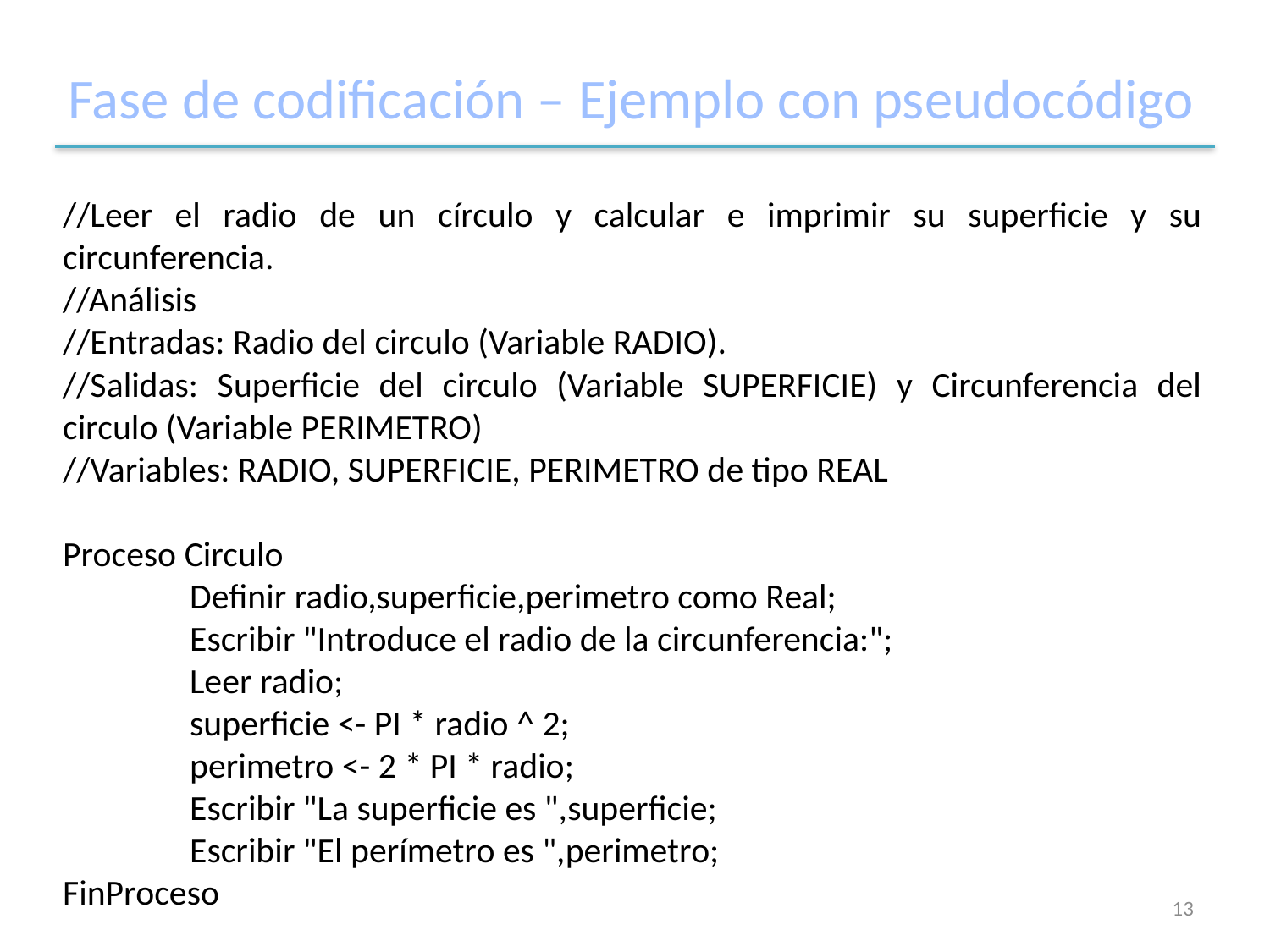

# Fase de codificación – Ejemplo con pseudocódigo
//Leer el radio de un círculo y calcular e imprimir su superficie y su circunferencia.
//Análisis
//Entradas: Radio del circulo (Variable RADIO).
//Salidas: Superficie del circulo (Variable SUPERFICIE) y Circunferencia del circulo (Variable PERIMETRO)
//Variables: RADIO, SUPERFICIE, PERIMETRO de tipo REAL

Proceso Circulo
	Definir radio,superficie,perimetro como Real;
	Escribir "Introduce el radio de la circunferencia:";
	Leer radio;
	superficie <- PI * radio ^ 2;
	perimetro <- 2 * PI * radio;
	Escribir "La superficie es ",superficie;
	Escribir "El perímetro es ",perimetro;
FinProceso
13